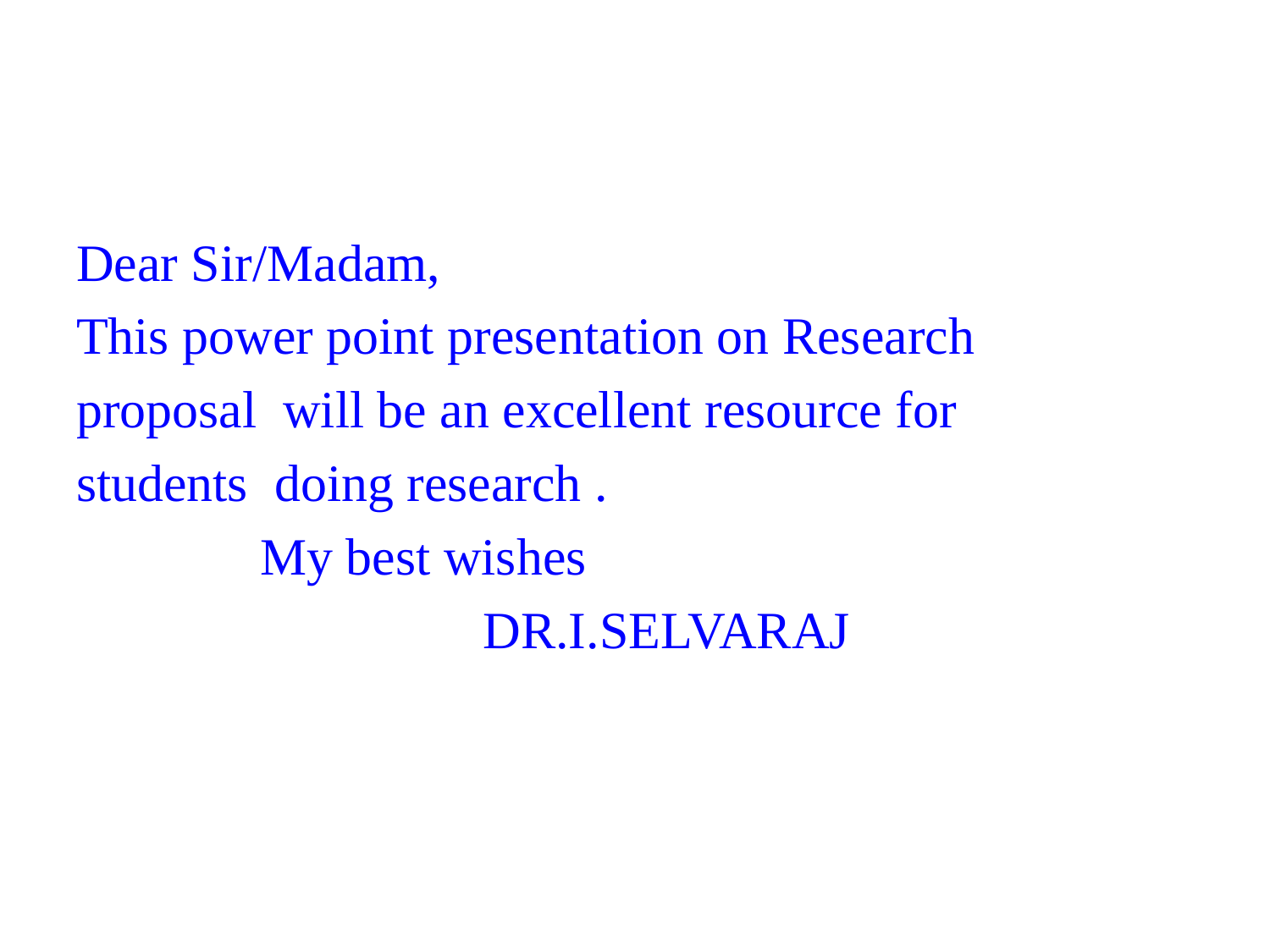

Dear Sir/Madam,
This power point presentation on Research
proposal  will be an excellent resource for
students  doing research .
              My best wishes
                               DR.I.SELVARAJ